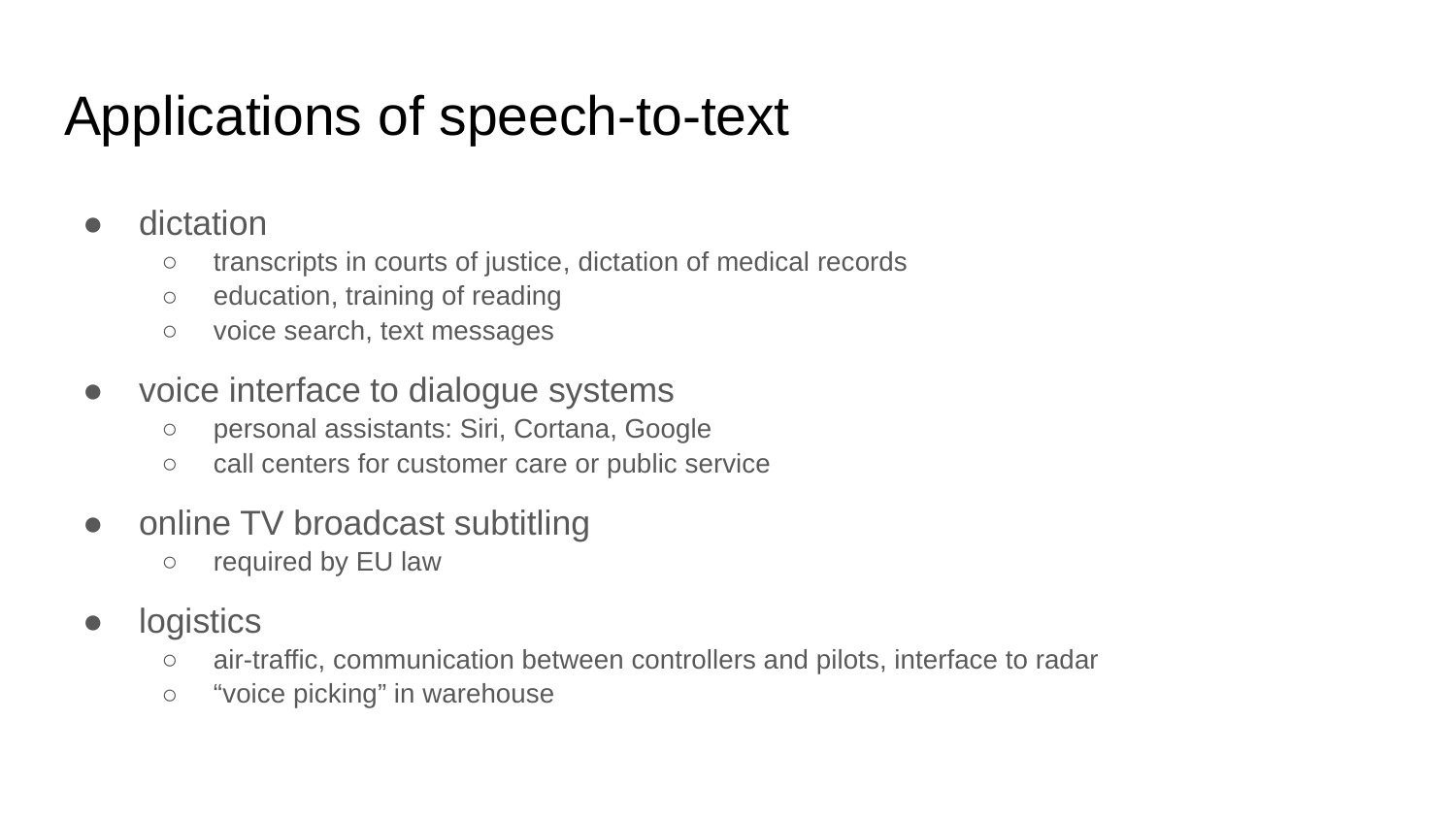

# Applications of speech-to-text
dictation
transcripts in courts of justice, dictation of medical records
education, training of reading
voice search, text messages
voice interface to dialogue systems
personal assistants: Siri, Cortana, Google
call centers for customer care or public service
online TV broadcast subtitling
required by EU law
logistics
air-traffic, communication between controllers and pilots, interface to radar
“voice picking” in warehouse